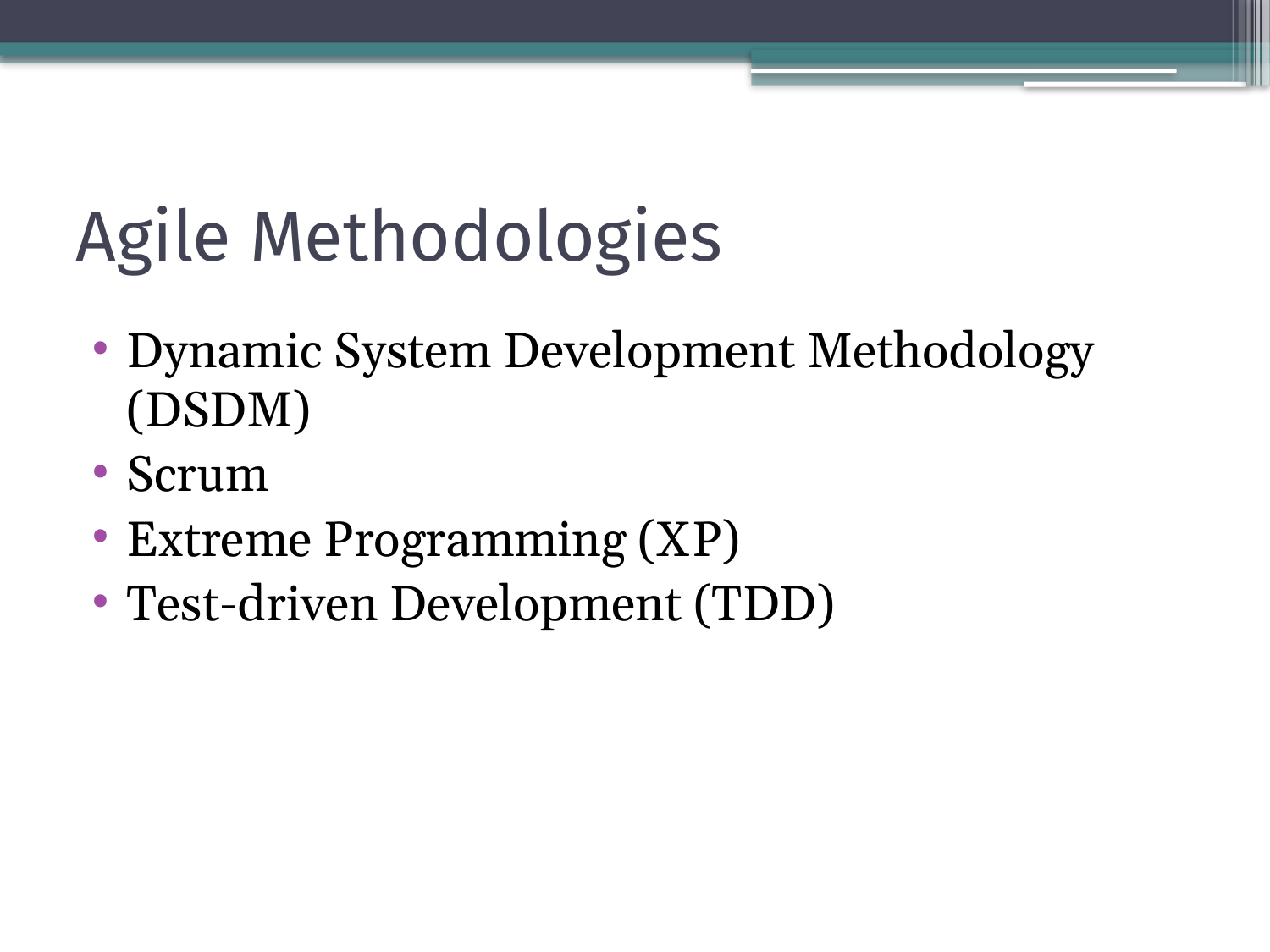

# Agile Methodologies
Dynamic System Development Methodology (DSDM)
Scrum
Extreme Programming (XP)
Test-driven Development (TDD)